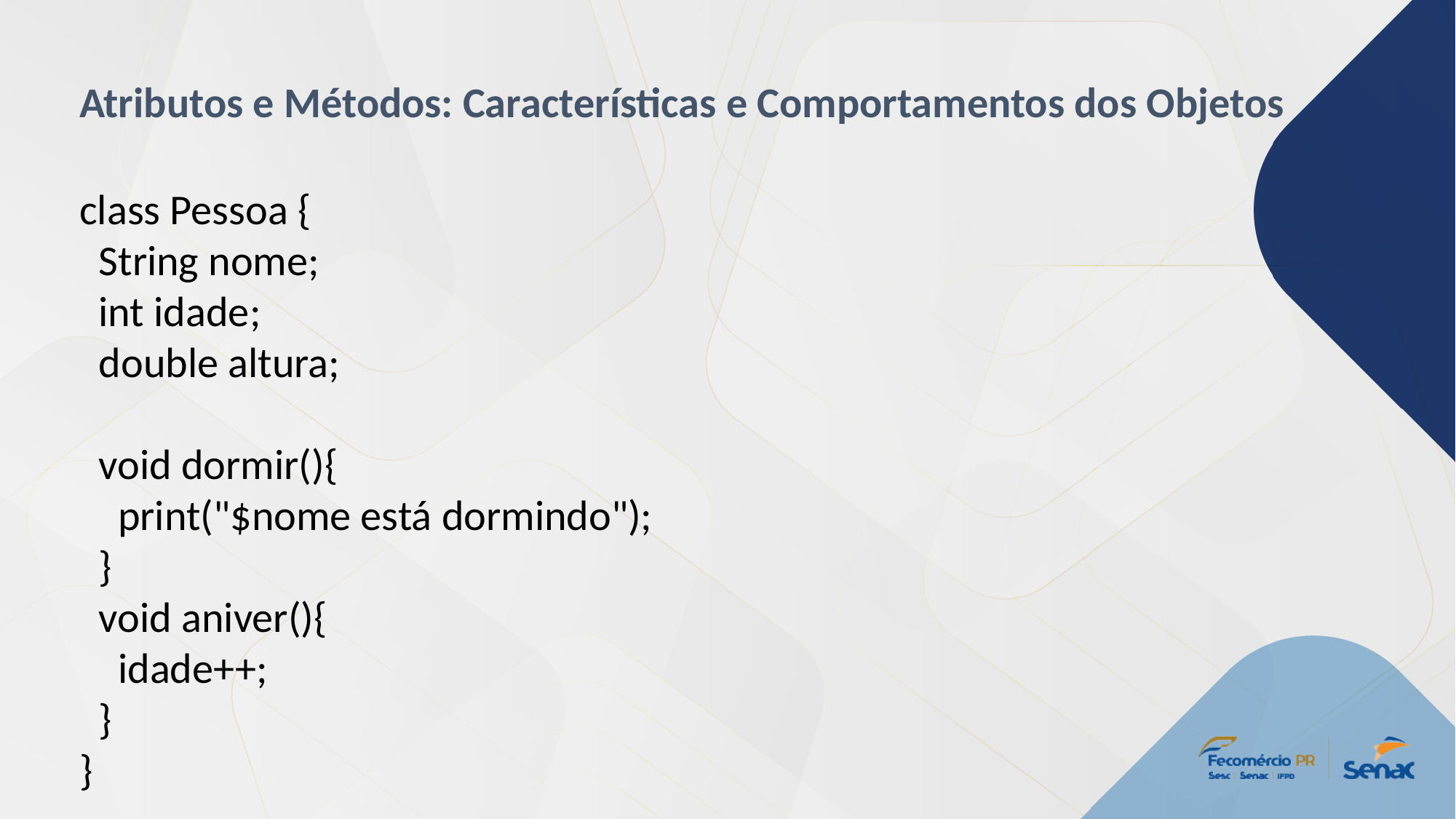

Atributos e Métodos: Características e Comportamentos dos Objetos
class Pessoa {
  String nome;
  int idade;
  double altura;

  void dormir(){
    print("$nome está dormindo");
  }
  void aniver(){
    idade++;
  }
}